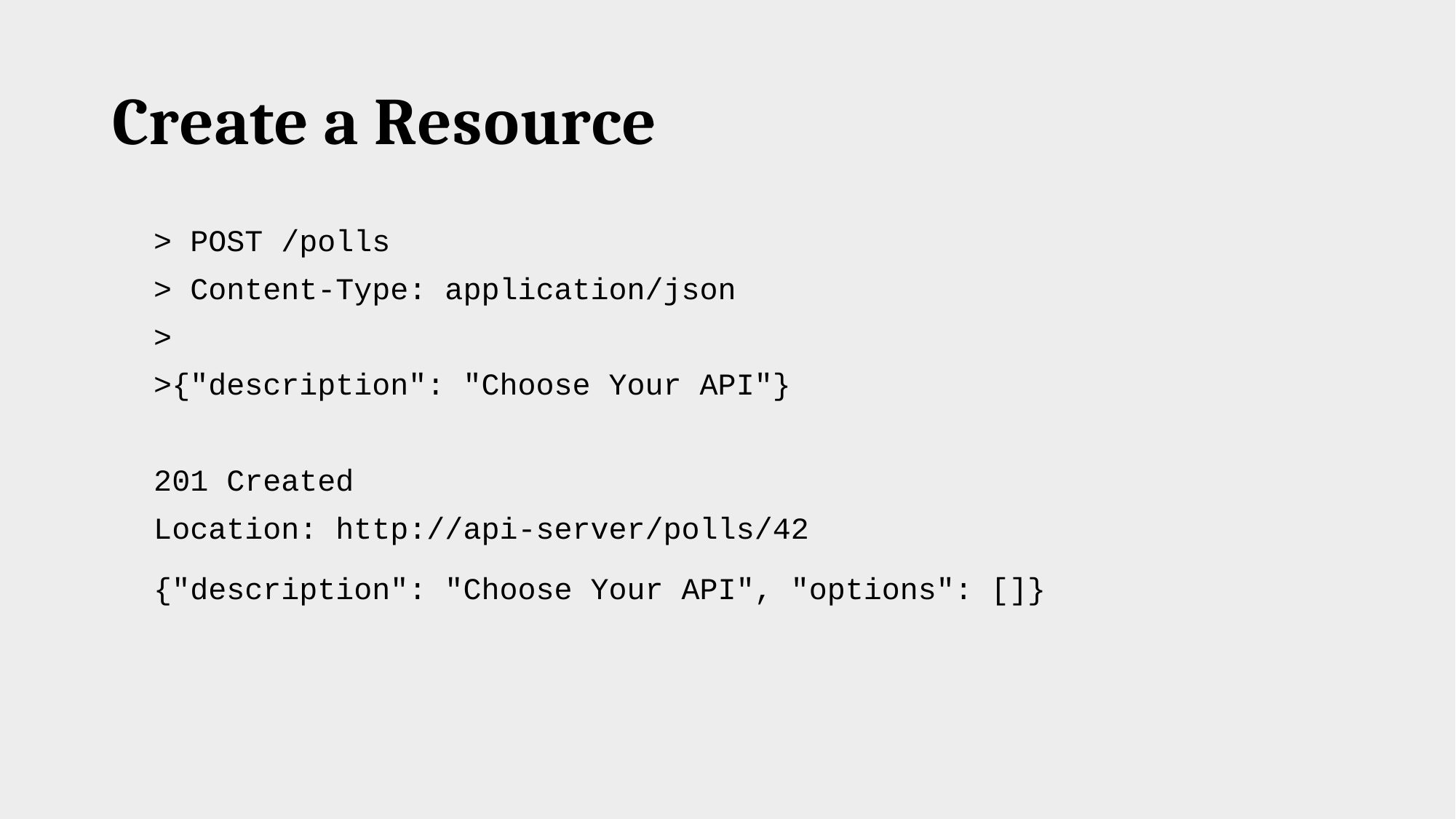

# Create a Resource
> POST /polls
> Content-Type: application/json
>
>{"description": "Choose Your API"}

201 Created
Location: http://api-server/polls/42
{"description": "Choose Your API", "options": []}